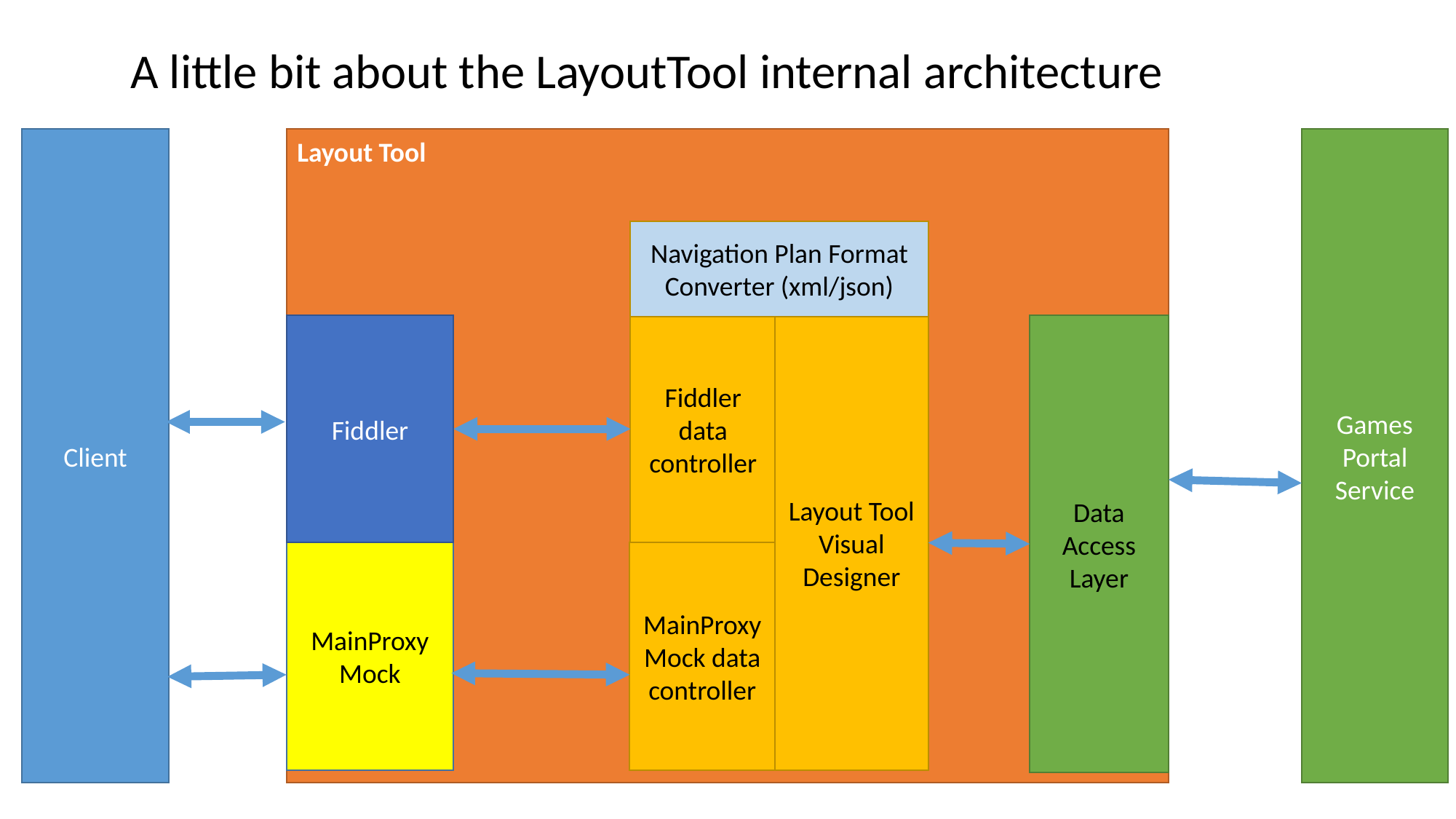

# A little bit about the LayoutTool internal architecture
Client
Games Portal Service
Layout Tool
Navigation Plan Format Converter (xml/json)
Fiddler
Fiddler data controller
Layout Tool Visual Designer
Data Access Layer
MainProxy Mock
MainProxy
Mock data controller